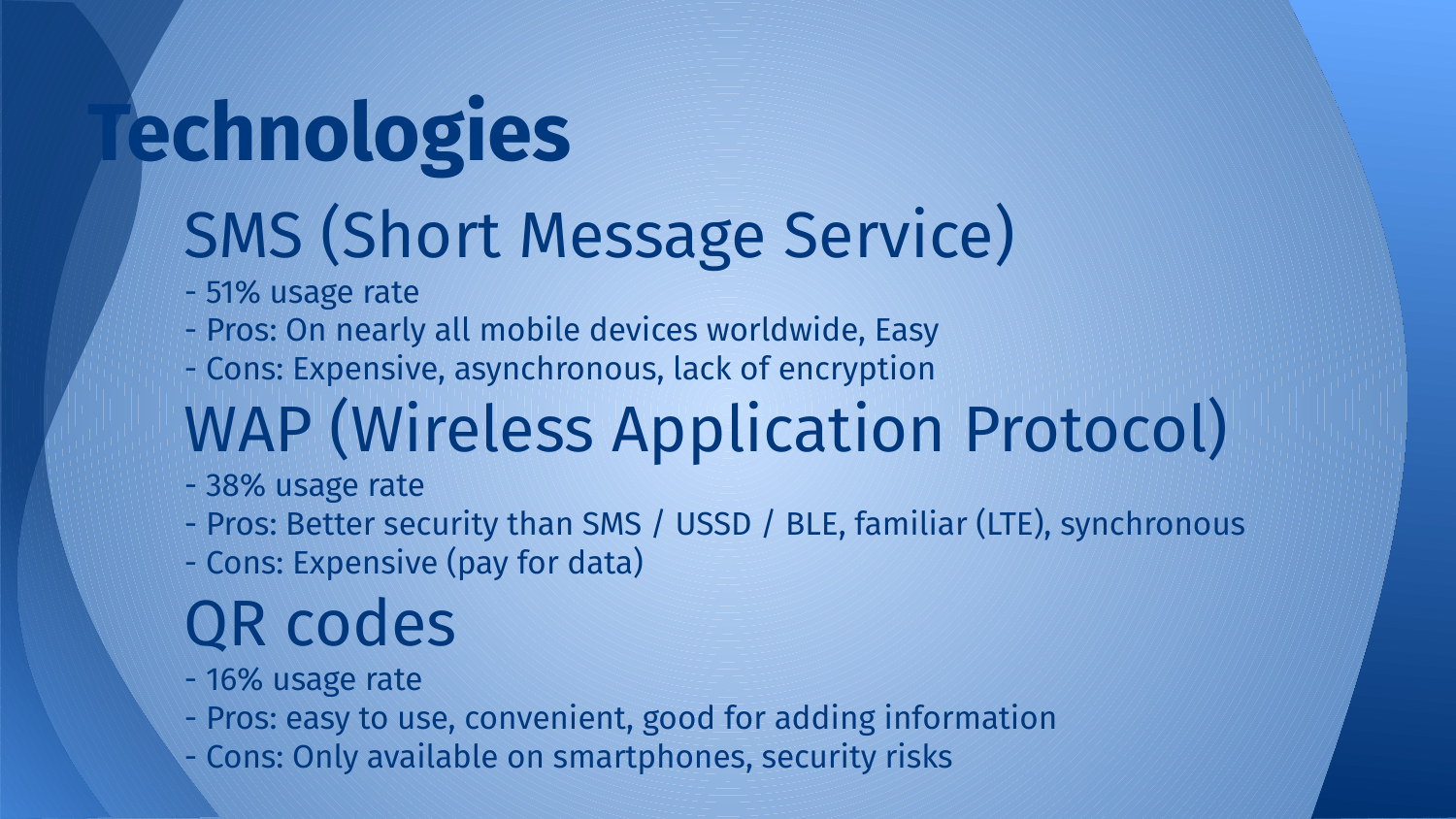

# Technologies
SMS (Short Message Service)
- 51% usage rate
- Pros: On nearly all mobile devices worldwide, Easy
- Cons: Expensive, asynchronous, lack of encryption
WAP (Wireless Application Protocol)
- 38% usage rate
- Pros: Better security than SMS / USSD / BLE, familiar (LTE), synchronous
- Cons: Expensive (pay for data)
QR codes
- 16% usage rate
- Pros: easy to use, convenient, good for adding information
- Cons: Only available on smartphones, security risks